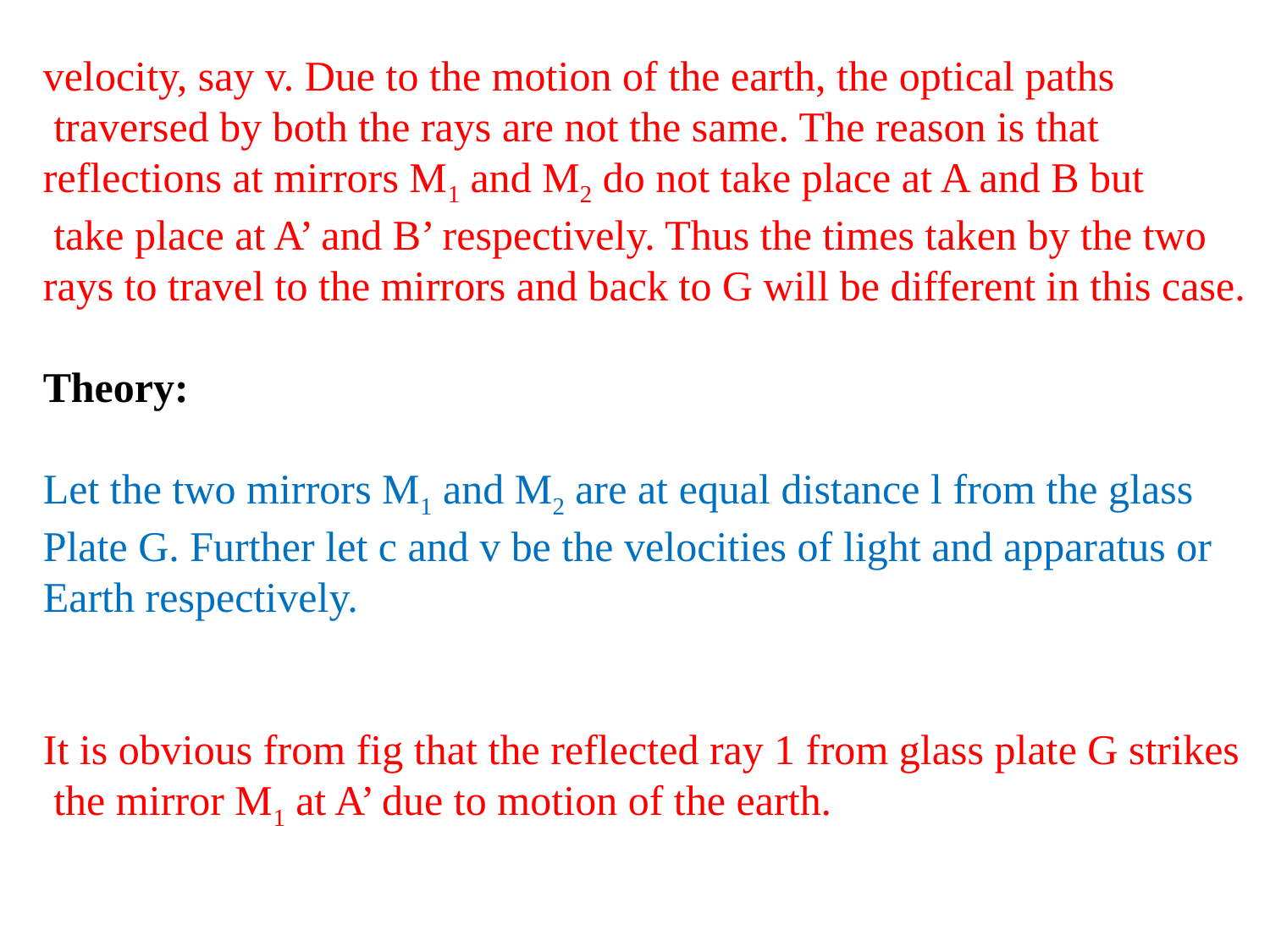

velocity, say v. Due to the motion of the earth, the optical paths
 traversed by both the rays are not the same. The reason is that
reflections at mirrors M1 and M2 do not take place at A and B but
 take place at A’ and B’ respectively. Thus the times taken by the two
rays to travel to the mirrors and back to G will be different in this case.

Theory:

Let the two mirrors M1 and M2 are at equal distance l from the glass
Plate G. Further let c and v be the velocities of light and apparatus or
Earth respectively.

It is obvious from fig that the reflected ray 1 from glass plate G strikes
 the mirror M1 at A’ due to motion of the earth.